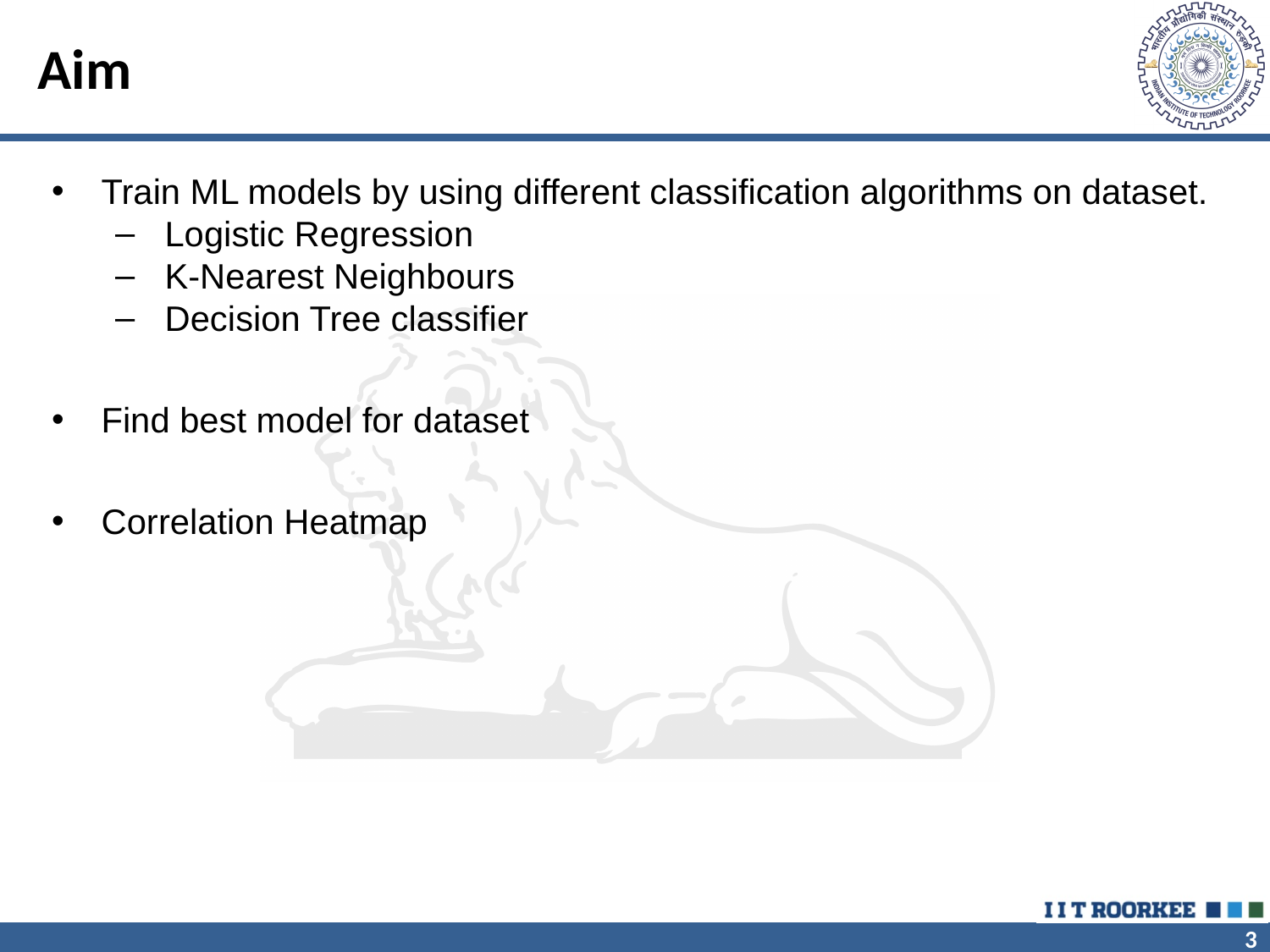

# Aim
Train ML models by using different classification algorithms on dataset.
Logistic Regression
K-Nearest Neighbours
Decision Tree classifier

Find best model for dataset

Correlation Heatmap